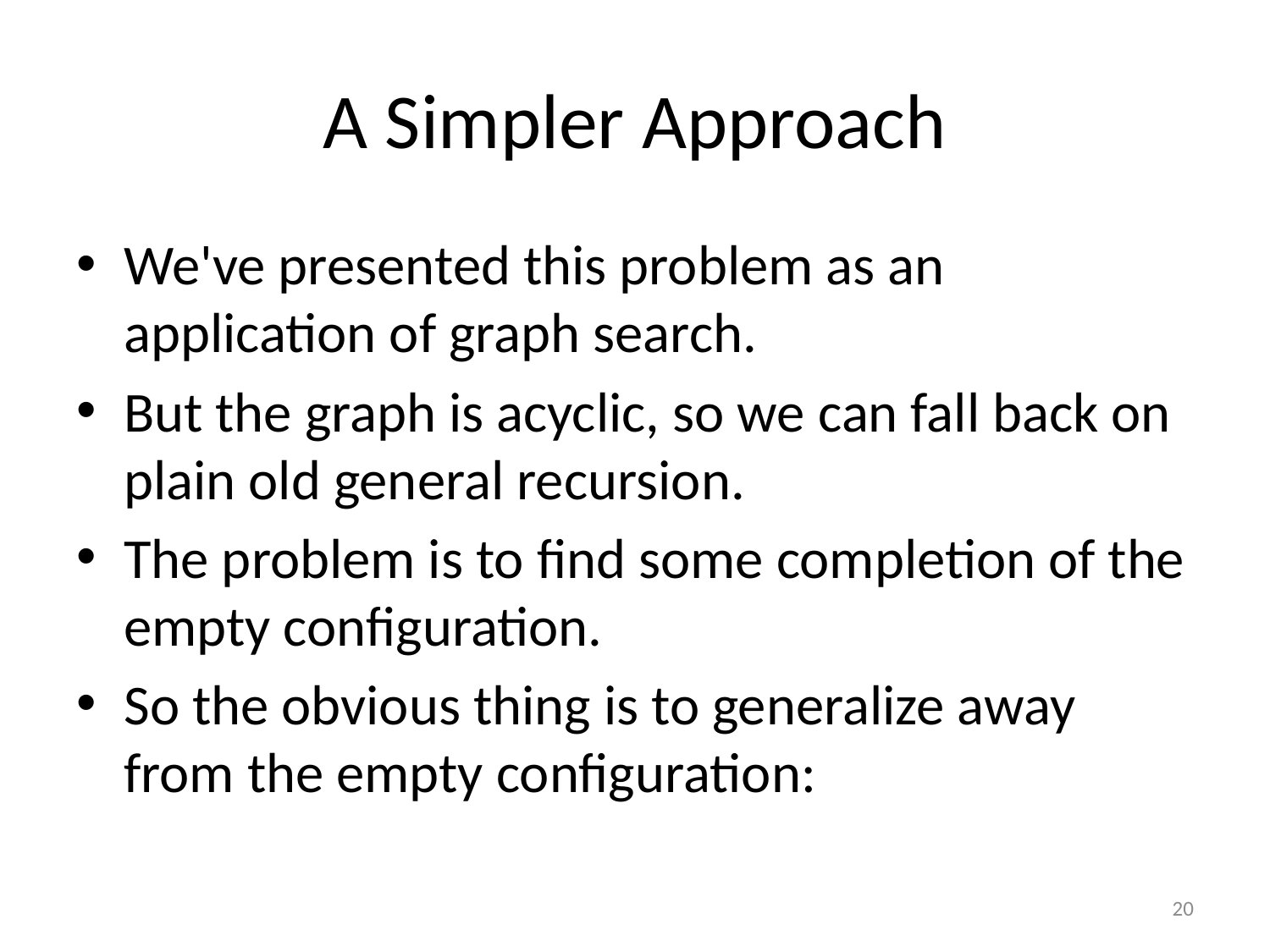

# A Simpler Approach
We've presented this problem as an application of graph search.
But the graph is acyclic, so we can fall back on plain old general recursion.
The problem is to find some completion of the empty configuration.
So the obvious thing is to generalize away from the empty configuration:
20